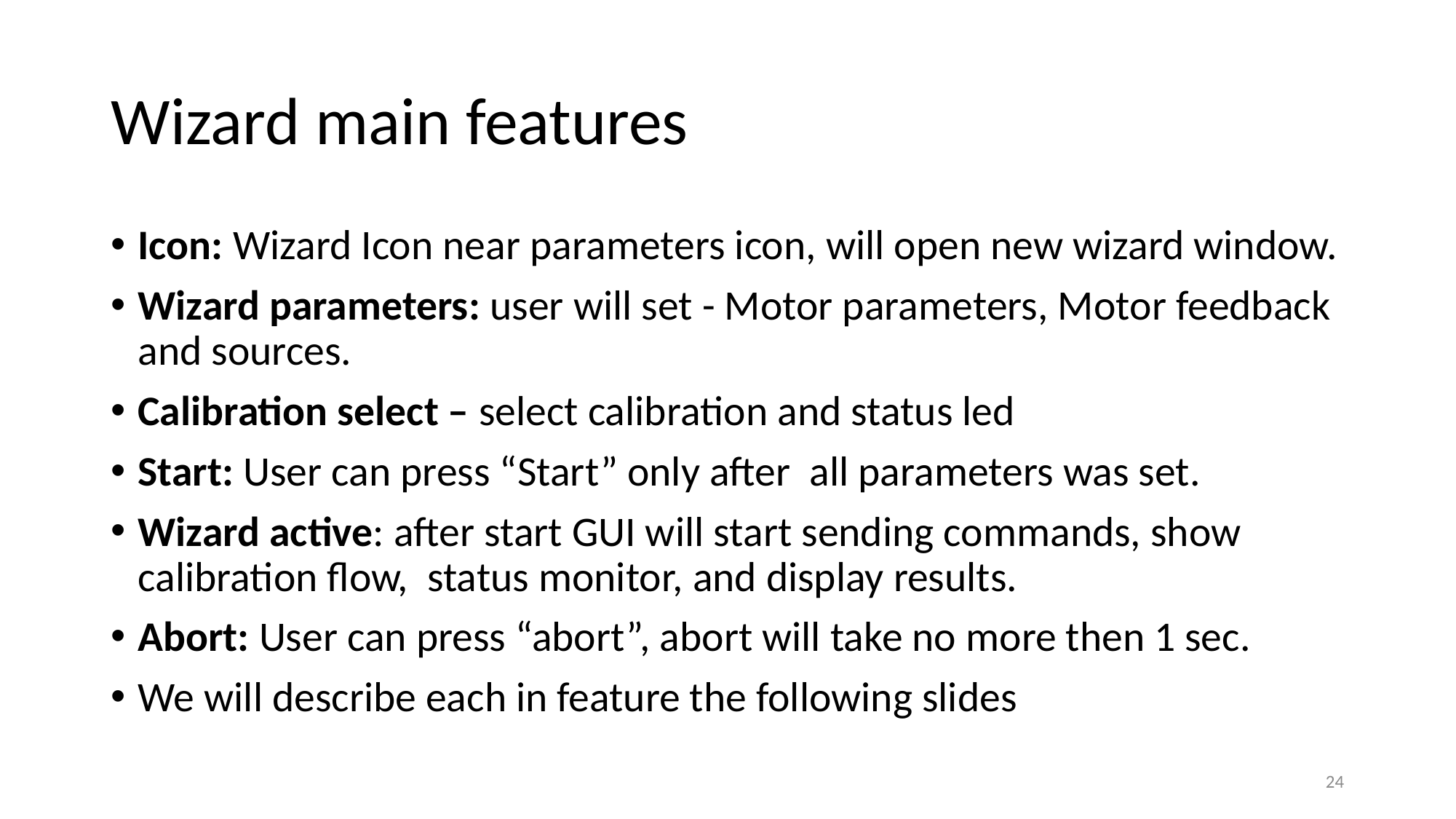

# Wizard main features
Icon: Wizard Icon near parameters icon, will open new wizard window.
Wizard parameters: user will set - Motor parameters, Motor feedback and sources.
Calibration select – select calibration and status led
Start: User can press “Start” only after  all parameters was set.
Wizard active: after start GUI will start sending commands, show calibration flow,  status monitor, and display results.
Abort: User can press “abort”, abort will take no more then 1 sec.
We will describe each in feature the following slides
24